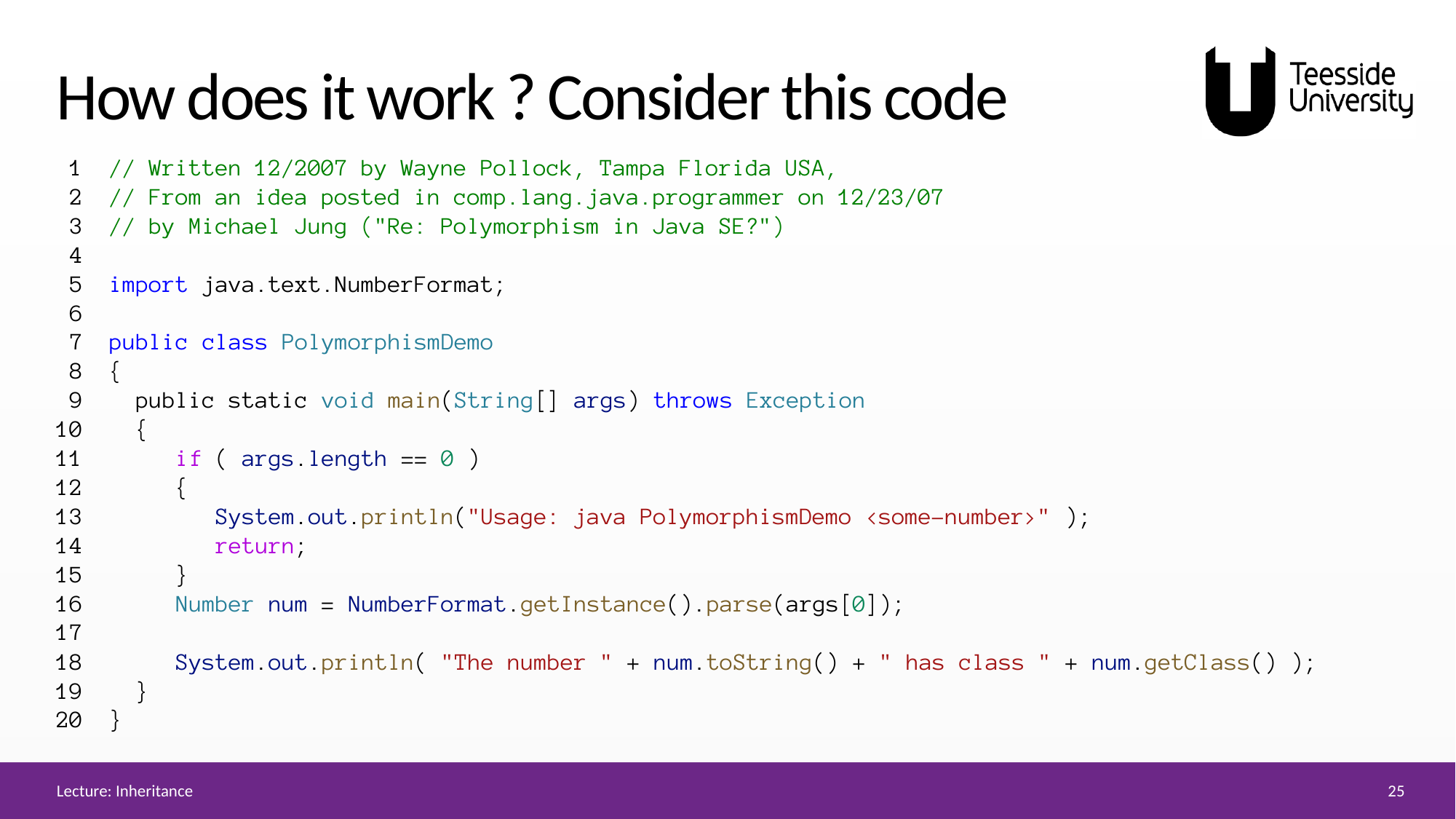

# How does it work ? Consider this code
 1  // Written 12/2007 by Wayne Pollock, Tampa Florida USA,
 2  // From an idea posted in comp.lang.java.programmer on 12/23/07
 3  // by Michael Jung ("Re: Polymorphism in Java SE?")
 4
 5  import java.text.NumberFormat;
 6
 7  public class PolymorphismDemo
 8  {
 9    public static void main(String[] args) throws Exception
10    {
11       if ( args.length == 0 )
12       {
13          System.out.println("Usage: java PolymorphismDemo <some-number>" );
14          return;
15       }
16       Number num = NumberFormat.getInstance().parse(args[0]);
17
18       System.out.println( "The number " + num.toString() + " has class " + num.getClass() );
19    }
20  }
25
Lecture: Inheritance